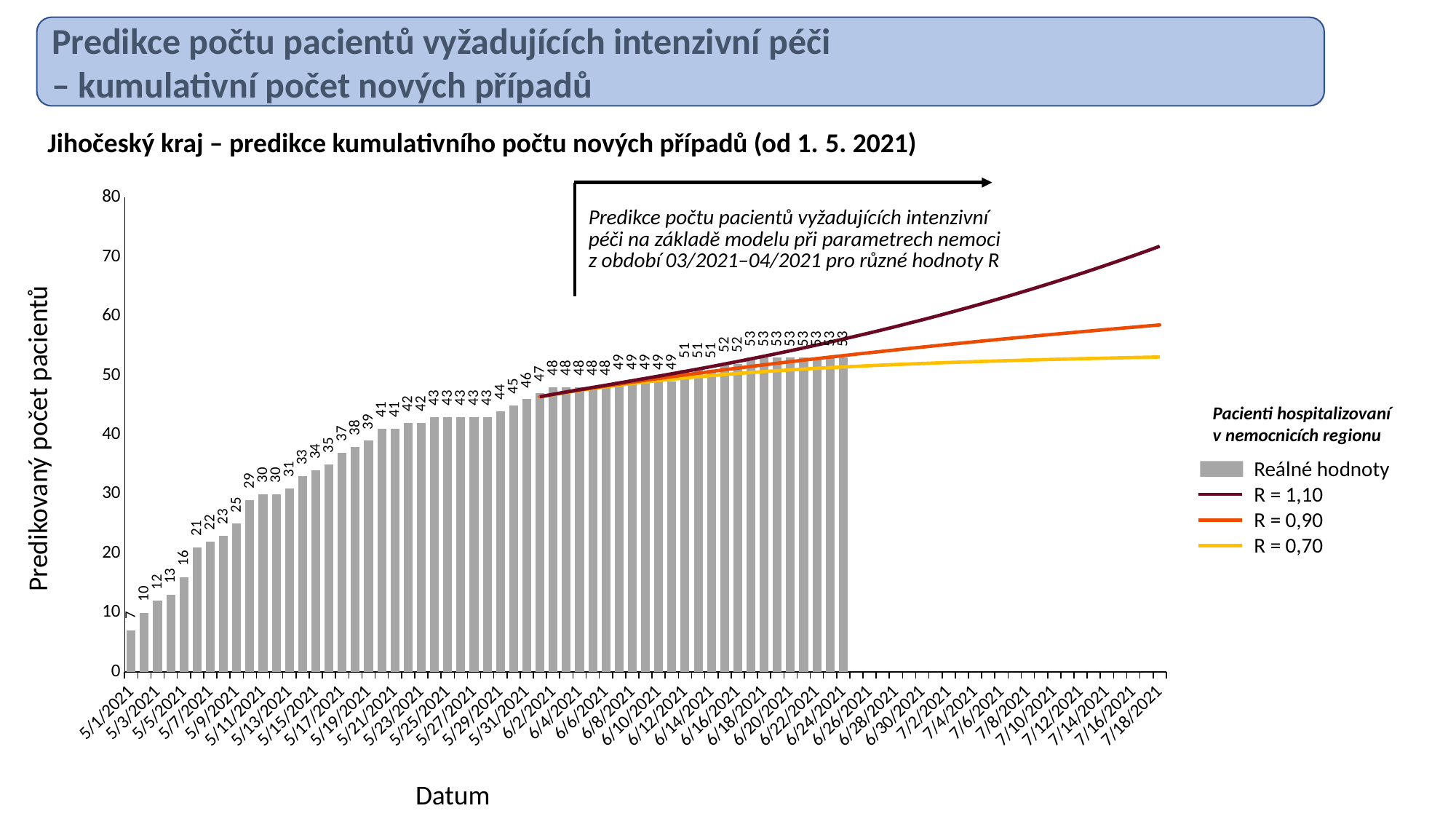

Predikce počtu pacientů vyžadujících intenzivní péči
– kumulativní počet nových případů
Jihočeský kraj – predikce kumulativního počtu nových případů (od 1. 5. 2021)

### Chart

| Category |  |  |  |  |  |
|---|---|---|---|---|---|
| 44317 | 7.0 | None | None | None | None |
| 44318 | 10.0 | None | None | None | None |
| 44319 | 12.0 | None | None | None | None |
| 44320 | 13.0 | None | None | None | None |
| 44321 | 16.0 | None | None | None | None |
| 44322 | 21.0 | None | None | None | None |
| 44323 | 22.0 | None | None | None | None |
| 44324 | 23.0 | None | None | None | None |
| 44325 | 25.0 | None | None | None | None |
| 44326 | 29.0 | None | None | None | None |
| 44327 | 30.0 | None | None | None | None |
| 44328 | 30.0 | None | None | None | None |
| 44329 | 31.0 | None | None | None | None |
| 44330 | 33.0 | None | None | None | None |
| 44331 | 34.0 | None | None | None | None |
| 44332 | 35.0 | None | None | None | None |
| 44333 | 37.0 | None | None | None | None |
| 44334 | 38.0 | None | None | None | None |
| 44335 | 39.0 | None | None | None | None |
| 44336 | 41.0 | None | None | None | None |
| 44337 | 41.0 | None | None | None | None |
| 44338 | 42.0 | None | None | None | None |
| 44339 | 42.0 | None | None | None | None |
| 44340 | 43.0 | None | None | None | None |
| 44341 | 43.0 | None | None | None | None |
| 44342 | 43.0 | None | None | None | None |
| 44343 | 43.0 | None | None | None | None |
| 44344 | 43.0 | None | None | None | None |
| 44345 | 44.0 | None | None | None | None |
| 44346 | 45.0 | None | None | None | None |
| 44347 | 46.0 | None | None | None | None |
| 44348 | 47.0 | 46.4080443771921 | None | 46.41564375260897 | 46.423243128025696 |
| 44349 | 48.0 | 46.79270057367014 | None | 46.8143362095521 | 46.83618293919541 |
| 44350 | 48.0 | 47.15369262847585 | None | 47.19485478409256 | 47.23630128895228 |
| 44351 | 48.0 | 47.489207324978295 | None | 47.55467930731108 | 47.6202876511461 |
| 44352 | 48.0 | 47.80403568940973 | None | 47.899365159077995 | 47.9956616577084 |
| 44353 | 48.0 | 48.104589215768065 | None | 48.23653337461217 | 48.37163368790247 |
| 44354 | 49.0 | 48.389161075266315 | None | 48.56587094091361 | 48.74981291639567 |
| 44355 | 49.0 | 48.657031566325365 | None | 48.886886379638206 | 49.13073946160439 |
| 44356 | 49.0 | 48.911426417440296 | None | 49.20199570065671 | 49.51566757771738 |
| 44357 | 49.0 | 49.15211646817291 | None | 49.51065048319358 | 49.90390074491003 |
| 44358 | 49.0 | 49.37782011413634 | None | 49.811186632631674 | 50.294712429393044 |
| 44359 | 51.0 | 49.593109551035596 | None | 50.10840995179895 | 50.69394985379892 |
| 44360 | 51.0 | 49.796849019491376 | None | 50.401198974496225 | 51.10129350518403 |
| 44361 | 51.0 | 49.990883133298574 | None | 50.690790187728034 | 51.517577910262496 |
| 44362 | 52.0 | 50.174250356490326 | None | 50.97572007851139 | 51.9414106719059 |
| 44363 | 52.0 | 50.347893195702625 | None | 51.25609612586494 | 52.37246141389749 |
| 44364 | 53.0 | 50.51201811134758 | None | 51.531823225879755 | 52.81140194817077 |
| 44365 | 53.0 | 50.66707889171376 | None | 51.80322428424758 | 53.25878387621817 |
| 44366 | 53.0 | 50.81448571704152 | None | 52.07109581246128 | 53.71563511522373 |
| 44367 | 53.0 | 50.95474584882123 | None | 52.335612921674105 | 54.18231571384403 |
| 44368 | 53.0 | 51.087915699177366 | None | 52.59672585288959 | 54.65827340320184 |
| 44369 | 53.0 | 51.21450727827977 | None | 52.854282902321685 | 55.14342019885476 |
| 44370 | 53.0 | 51.33498431584372 | None | 53.108386337246124 | 55.638478675785045 |
| 44371 | 53.0 | 51.449535596616286 | None | 53.35916333558715 | 56.14378910545629 |
| 44372 | 0.0 | 51.55850812296535 | None | 53.60657184122087 | 56.65928824640723 |
| 44373 | 0.0 | 51.66234979074548 | None | 53.85082715824457 | 57.18505943345177 |
| 44374 | 0.0 | 51.761432235959134 | None | 54.09192504951224 | 57.72151501028424 |
| 44375 | 0.0 | 51.85589993443349 | None | 54.329965073146944 | 58.268668878811226 |
| 44376 | 0.0 | 51.94629907978086 | None | 54.564924881529045 | 58.82658686978652 |
| 44377 | 0.0 | 52.032725523397666 | None | 54.797064957220734 | 59.39600118809291 |
| 44378 | 0.0 | 52.115347035021706 | None | 55.026264164351026 | 59.97657844313521 |
| 44379 | 0.0 | 52.19440535350043 | None | 55.252609705182195 | 60.56885174472537 |
| 44380 | 0.0 | 52.27027433803782 | None | 55.4761325162704 | 61.17282390898406 |
| 44381 | 0.0 | 52.34295472783211 | None | 55.69686483254547 | 61.788806100740686 |
| 44382 | 0.0 | 52.4127868877757 | None | 55.91504641198403 | 62.41696541267815 |
| 44383 | 0.0 | 52.47992861273062 | None | 56.13056160109276 | 63.057688222496935 |
| 44384 | 0.0 | 52.544740706335496 | None | 56.34341958598682 | 63.710970338701486 |
| 44385 | 0.0 | 52.607007730612644 | None | 56.55385192300961 | 64.37715098096187 |
| 44386 | 0.0 | 52.66719018498229 | None | 56.761729590175115 | 65.05619947632347 |
| 44387 | 0.0 | 52.72524136717365 | None | 56.96726470031507 | 65.74862442452056 |
| 44388 | 0.0 | 52.78125350982369 | None | 57.17032799790619 | 66.45464901390108 |
| 44389 | 0.0 | 52.83550235810341 | None | 57.37111990073958 | 67.17427890888213 |
| 44390 | 0.0 | 52.8879246794065 | None | 57.56949265618475 | 67.90801995630767 |
| 44391 | 0.0 | 52.938957686193454 | None | 57.765653885661166 | 68.65612876671963 |
| 44392 | 0.0 | 52.98837479022155 | None | 57.95965740910965 | 69.41858813189205 |
| 44393 | 0.0 | 53.03638752687298 | None | 58.15134440279284 | 70.19573978207549 |
| 44394 | 0.0 | 53.082864319271515 | None | 58.34110725449723 | 70.9879817060089 |
| 44395 | 0.0 | 53.12823054522114 | None | 58.5286526632979 | 71.79554263339904 |
|  | None | None | None | None | None |
|  | None | None | None | None | None |
|  | None | None | None | None | None |
|  | None | None | None | None | None |
|  | None | None | None | None | None |
|  | None | None | None | None | None |
|  | None | None | None | None | None |
|  | None | None | None | None | None |
|  | None | None | None | None | None |
|  | None | None | None | None | None |
|  | None | None | None | None | None |
|  | None | None | None | None | None |
|  | None | None | None | None | None |
|  | None | None | None | None | None |
|  | None | None | None | None | None |
|  | None | None | None | None | None |
|  | None | None | None | None | None |
|  | None | None | None | None | None |
|  | None | None | None | None | None |
|  | None | None | None | None | None |
|  | None | None | None | None | None |
|  | None | None | None | None | None |
|  | None | None | None | None | None |
|  | None | None | None | None | None |
|  | None | None | None | None | None |
|  | None | None | None | None | None |
|  | None | None | None | None | None |
|  | None | None | None | None | None |
|  | None | None | None | None | None |
|  | None | None | None | None | None |
|  | None | None | None | None | None |
|  | None | None | None | None | None |
|  | None | None | None | None | None |
|  | None | None | None | None | None |
|  | None | None | None | None | None |
|  | None | None | None | None | None |
|  | None | None | None | None | None |
|  | None | None | None | None | None |
|  | None | None | None | None | None |
|  | None | None | None | None | None |
|  | None | None | None | None | None |
|  | None | None | None | None | None |
|  | None | None | None | None | None |
|  | None | None | None | None | None |
|  | None | None | None | None | None |
|  | None | None | None | None | None |
|  | None | None | None | None | None |
|  | None | None | None | None | None |
|  | None | None | None | None | None |
|  | None | None | None | None | None |
|  | None | None | None | None | None |
|  | None | None | None | None | None |
|  | None | None | None | None | None |
|  | None | None | None | None | None |
|  | None | None | None | None | None |
|  | None | None | None | None | None |
|  | None | None | None | None | None |
|  | None | None | None | None | None |
|  | None | None | None | None | None |
|  | None | None | None | None | None |
|  | None | None | None | None | None |
|  | None | None | None | None | None |
|  | None | None | None | None | None |
|  | None | None | None | None | None |
|  | None | None | None | None | None |
|  | None | None | None | None | None |
|  | None | None | None | None | None |
|  | None | None | None | None | None |
|  | None | None | None | None | None |
|  | None | None | None | None | None |
|  | None | None | None | None | None |
|  | None | None | None | None | None |
|  | None | None | None | None | None |
|  | None | None | None | None | None |
|  | None | None | None | None | None |
|  | None | None | None | None | None |
|  | None | None | None | None | None |
|  | None | None | None | None | None |
|  | None | None | None | None | None |
|  | None | None | None | None | None |
|  | None | None | None | None | None |
|  | None | None | None | None | None |
|  | None | None | None | None | None |
|  | None | None | None | None | None |
|  | None | None | None | None | None |
|  | None | None | None | None | None |
|  | None | None | None | None | None |
|  | None | None | None | None | None |
|  | None | None | None | None | None |
|  | None | None | None | None | None |
|  | None | None | None | None | None |
|  | None | None | None | None | None |
|  | None | None | None | None | None |
|  | None | None | None | None | None |
|  | None | None | None | None | None |
|  | None | None | None | None | None |
|  | None | None | None | None | None |
|  | None | None | None | None | None |
|  | None | None | None | None | None |
|  | None | None | None | None | None |
|  | None | None | None | None | None |
|  | None | None | None | None | None |
| Predikce počtu pacientů vyžadujících intenzivní péči na základě modelu při parametrech nemoci z období 03/2021–04/2021 pro různé hodnoty R |
| --- |
Pacienti hospitalizovaní v nemocnicích regionu
Predikovaný počet pacientů
Reálné hodnoty
R = 1,10
R = 0,90
R = 0,70

Datum